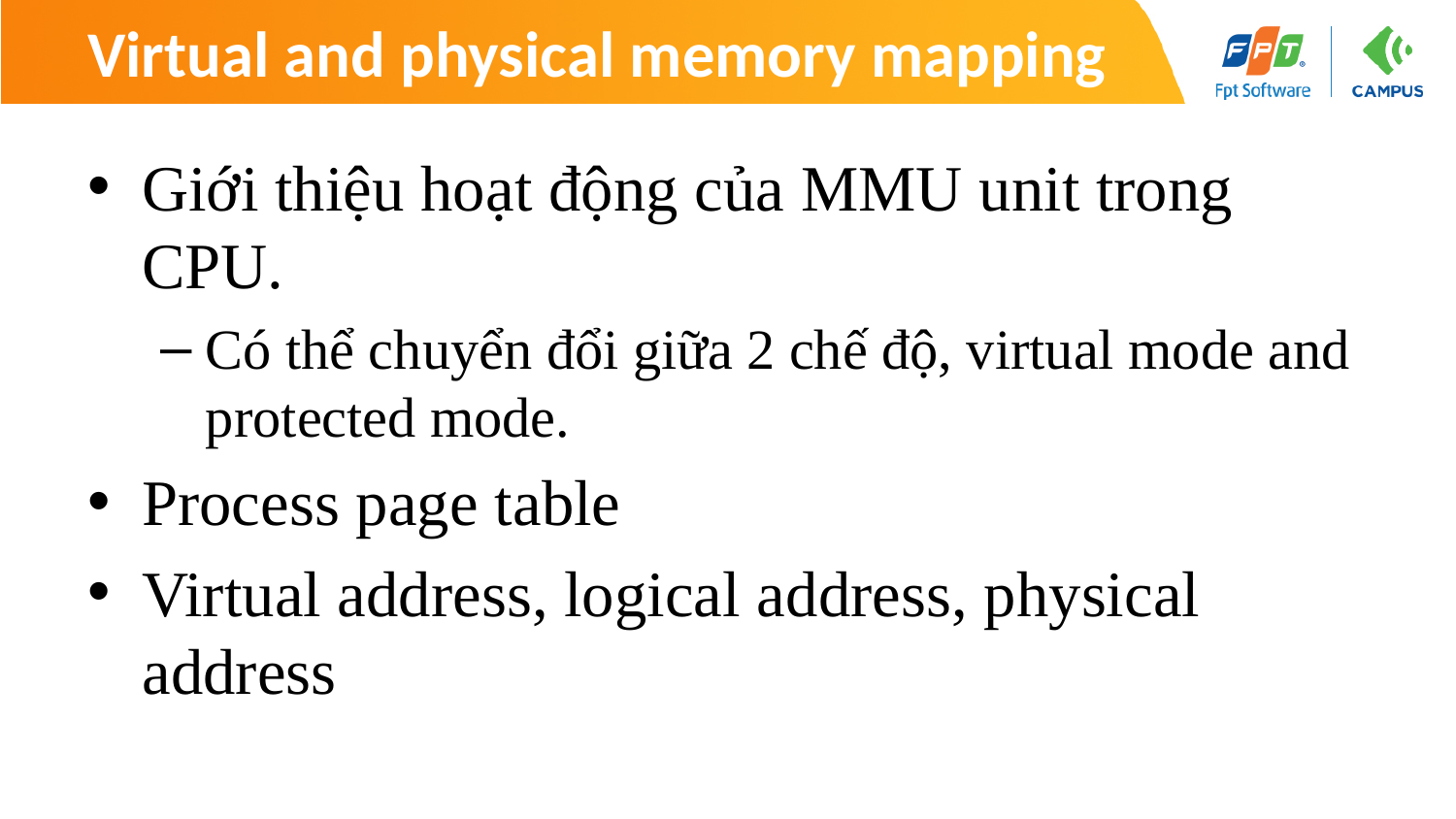

# Virtual and physical memory mapping
Giới thiệu hoạt động của MMU unit trong CPU.
Có thể chuyển đổi giữa 2 chế độ, virtual mode and protected mode.
Process page table
Virtual address, logical address, physical address